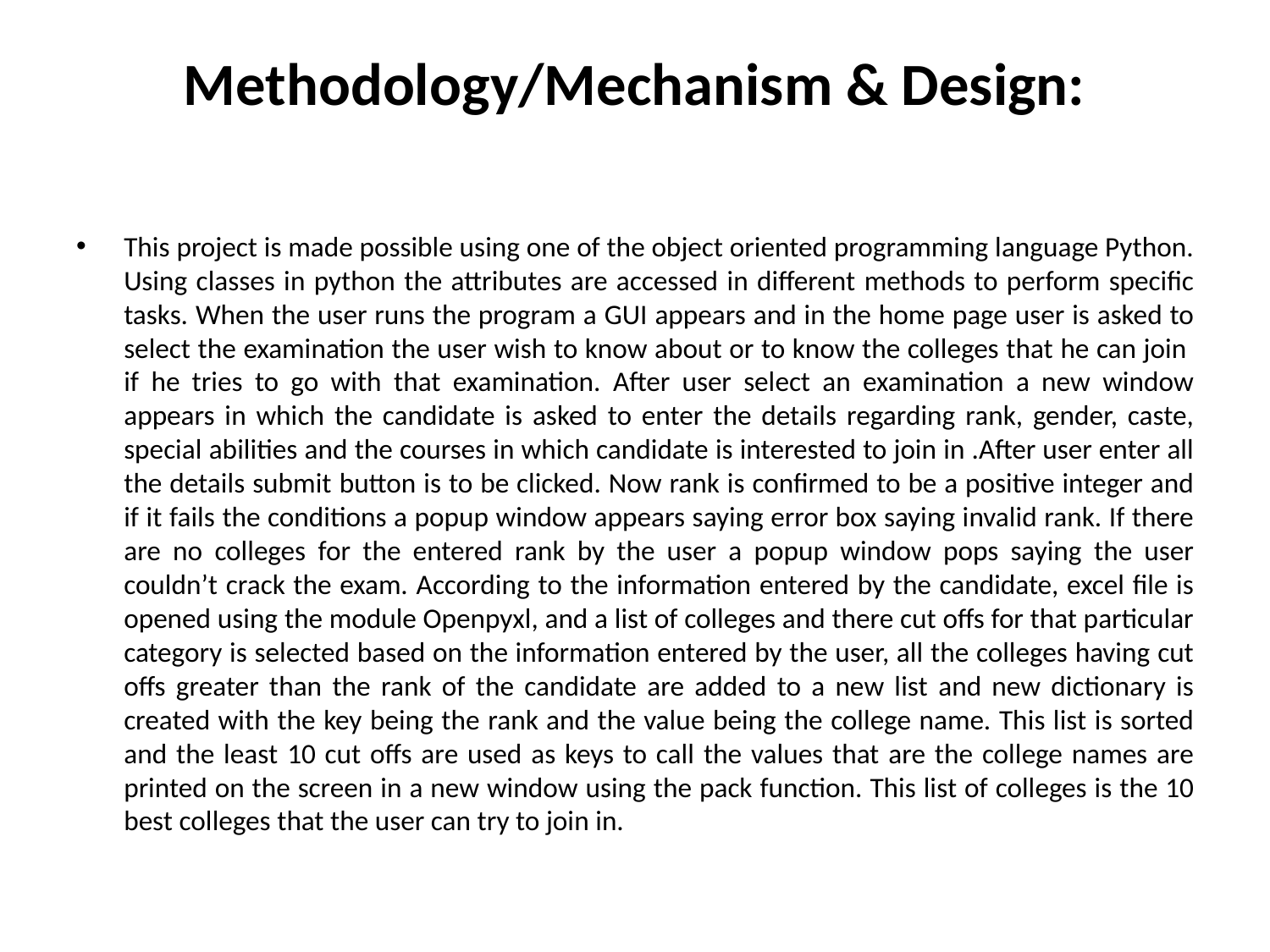

# Methodology/Mechanism & Design:
This project is made possible using one of the object oriented programming language Python. Using classes in python the attributes are accessed in different methods to perform specific tasks. When the user runs the program a GUI appears and in the home page user is asked to select the examination the user wish to know about or to know the colleges that he can join  if he tries to go with that examination. After user select an examination a new window appears in which the candidate is asked to enter the details regarding rank, gender, caste, special abilities and the courses in which candidate is interested to join in .After user enter all the details submit button is to be clicked. Now rank is confirmed to be a positive integer and if it fails the conditions a popup window appears saying error box saying invalid rank. If there are no colleges for the entered rank by the user a popup window pops saying the user couldn’t crack the exam. According to the information entered by the candidate, excel file is opened using the module Openpyxl, and a list of colleges and there cut offs for that particular category is selected based on the information entered by the user, all the colleges having cut offs greater than the rank of the candidate are added to a new list and new dictionary is created with the key being the rank and the value being the college name. This list is sorted and the least 10 cut offs are used as keys to call the values that are the college names are printed on the screen in a new window using the pack function. This list of colleges is the 10 best colleges that the user can try to join in.